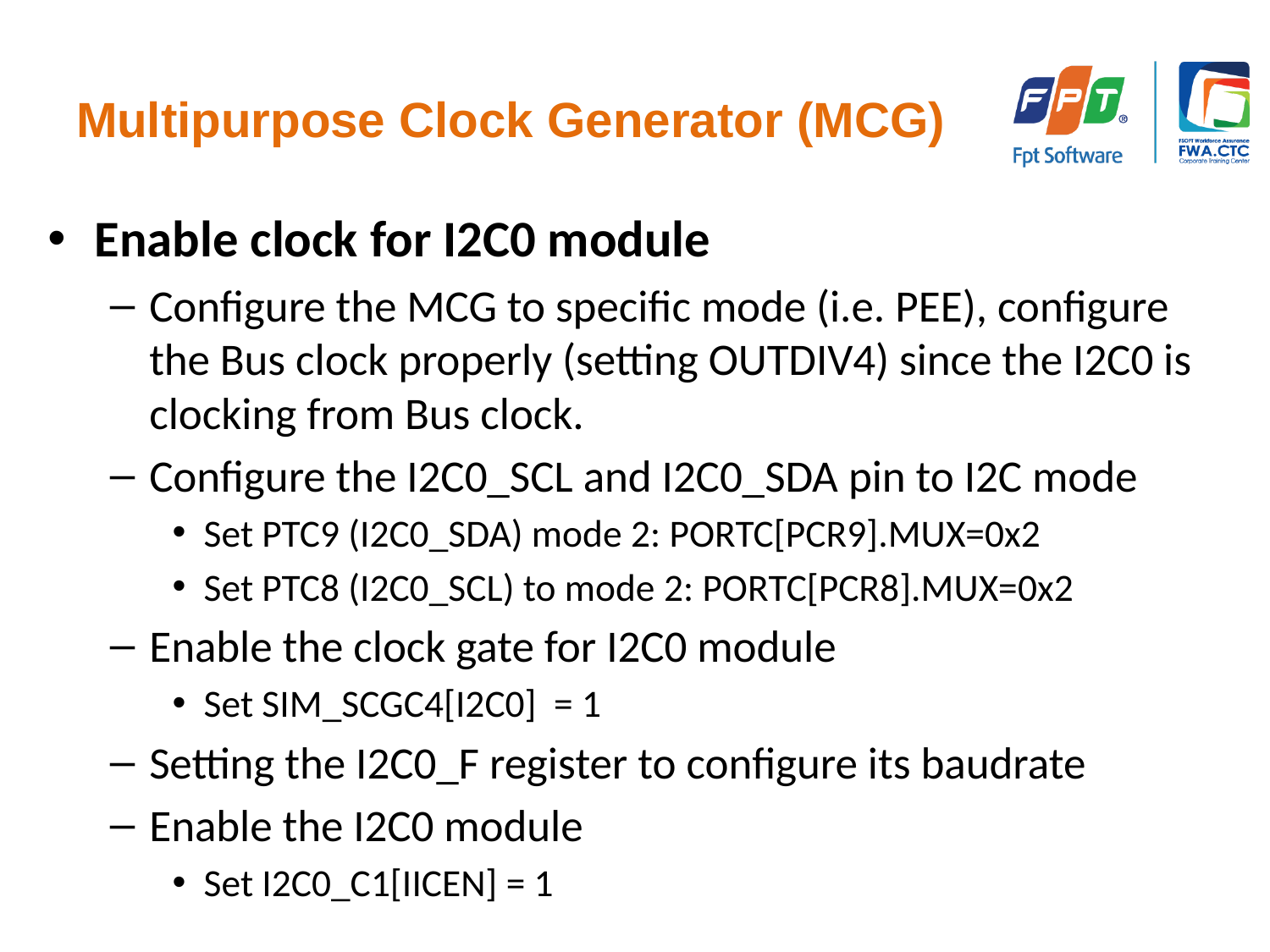

# Multipurpose Clock Generator (MCG)
Enable clock for I2C0 module
Configure the MCG to specific mode (i.e. PEE), configure the Bus clock properly (setting OUTDIV4) since the I2C0 is clocking from Bus clock.
Configure the I2C0_SCL and I2C0_SDA pin to I2C mode
Set PTC9 (I2C0_SDA) mode 2: PORTC[PCR9].MUX=0x2
Set PTC8 (I2C0_SCL) to mode 2: PORTC[PCR8].MUX=0x2
Enable the clock gate for I2C0 module
Set SIM_SCGC4[I2C0]  = 1
Setting the I2C0_F register to configure its baudrate
Enable the I2C0 module
Set I2C0_C1[IICEN] = 1